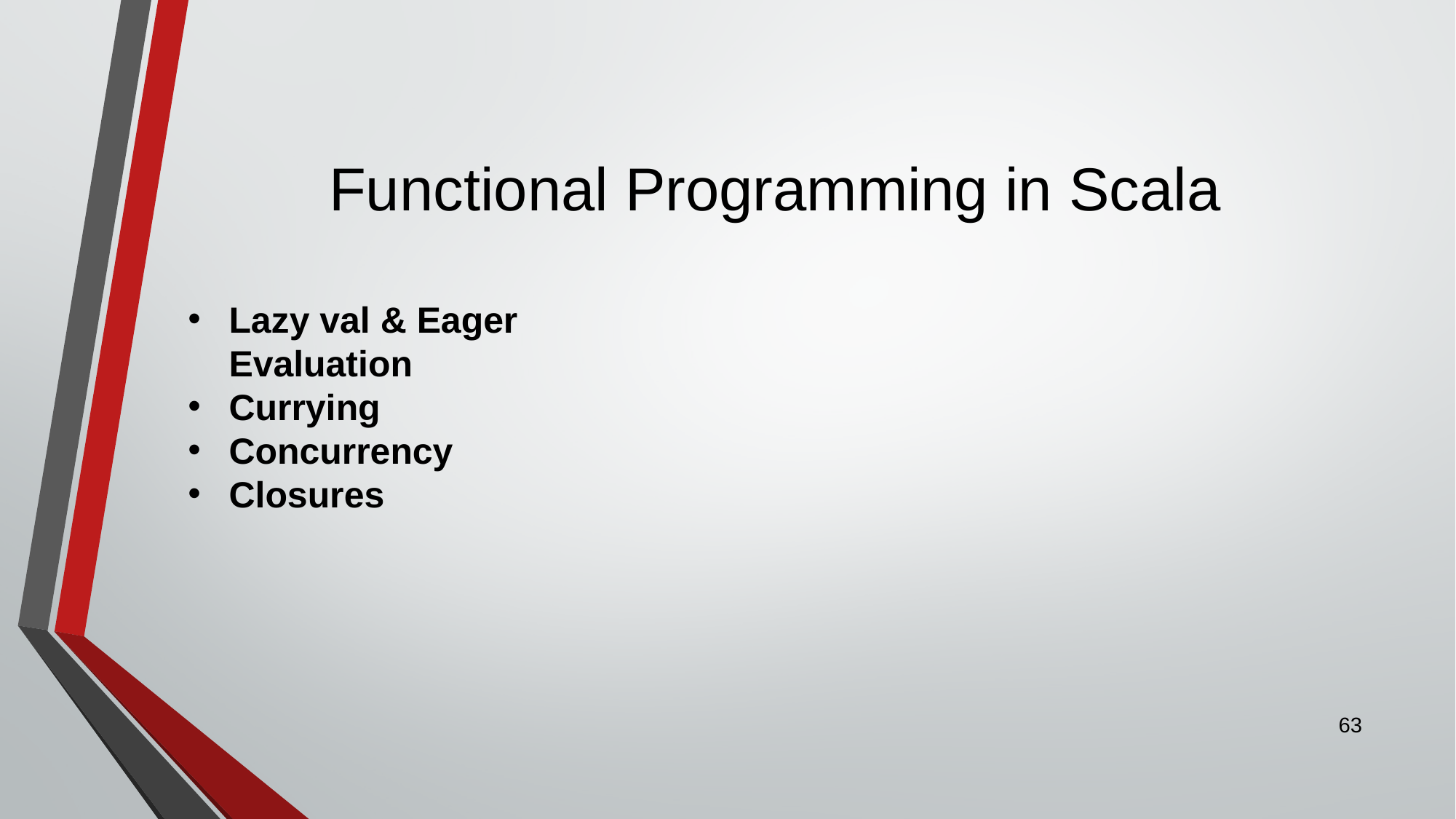

# Functional Programming in Scala
Lazy val & Eager Evaluation
Currying
Concurrency
Closures
63